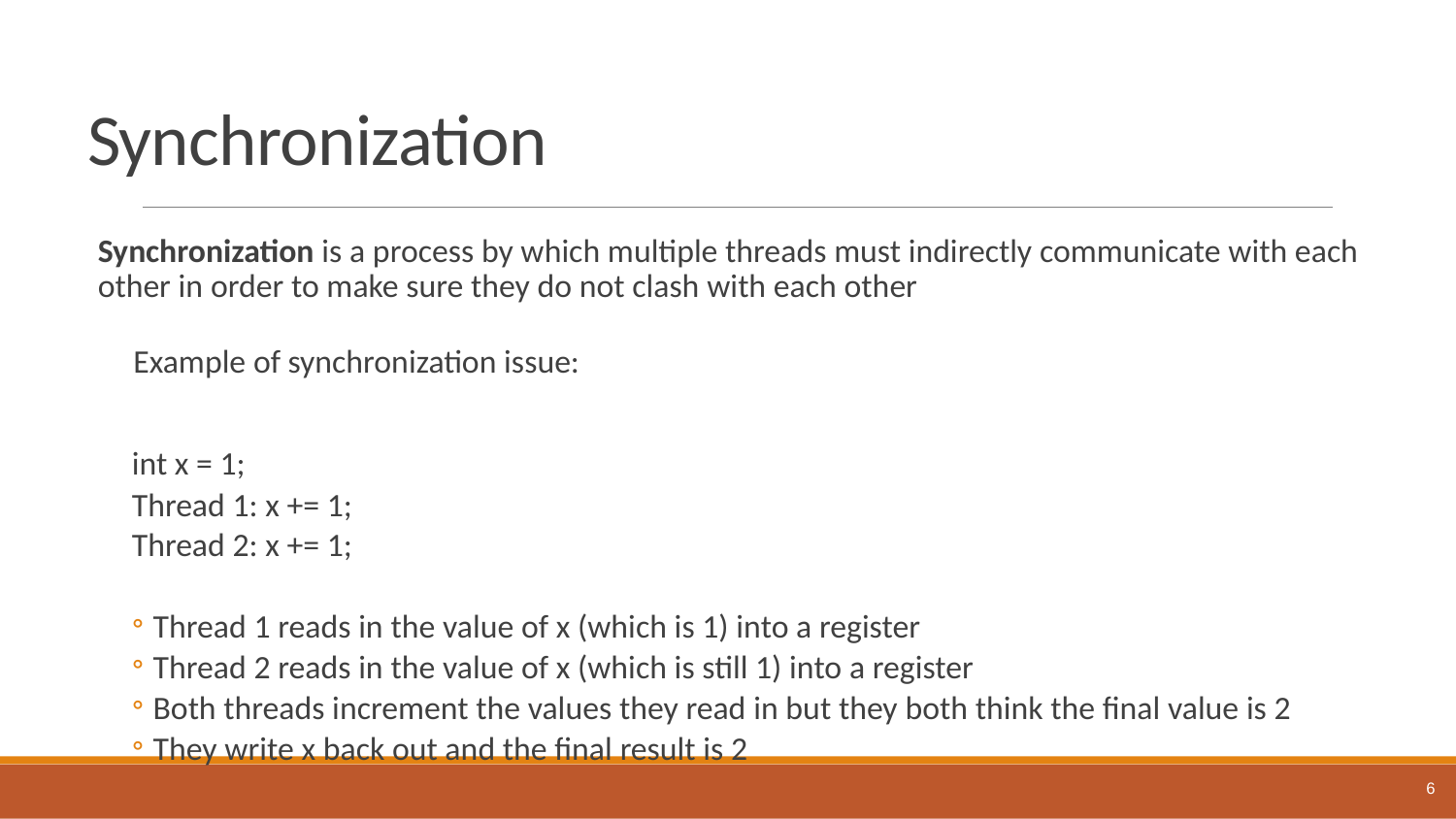

# Synchronization
Synchronization is a process by which multiple threads must indirectly communicate with each other in order to make sure they do not clash with each other

   Example of synchronization issue:

int x = 1;
Thread 1: x += 1;
Thread 2: x += 1;

Thread 1 reads in the value of x (which is 1) into a register
Thread 2 reads in the value of x (which is still 1) into a register
Both threads increment the values they read in but they both think the final value is 2
They write x back out and the final result is 2
6